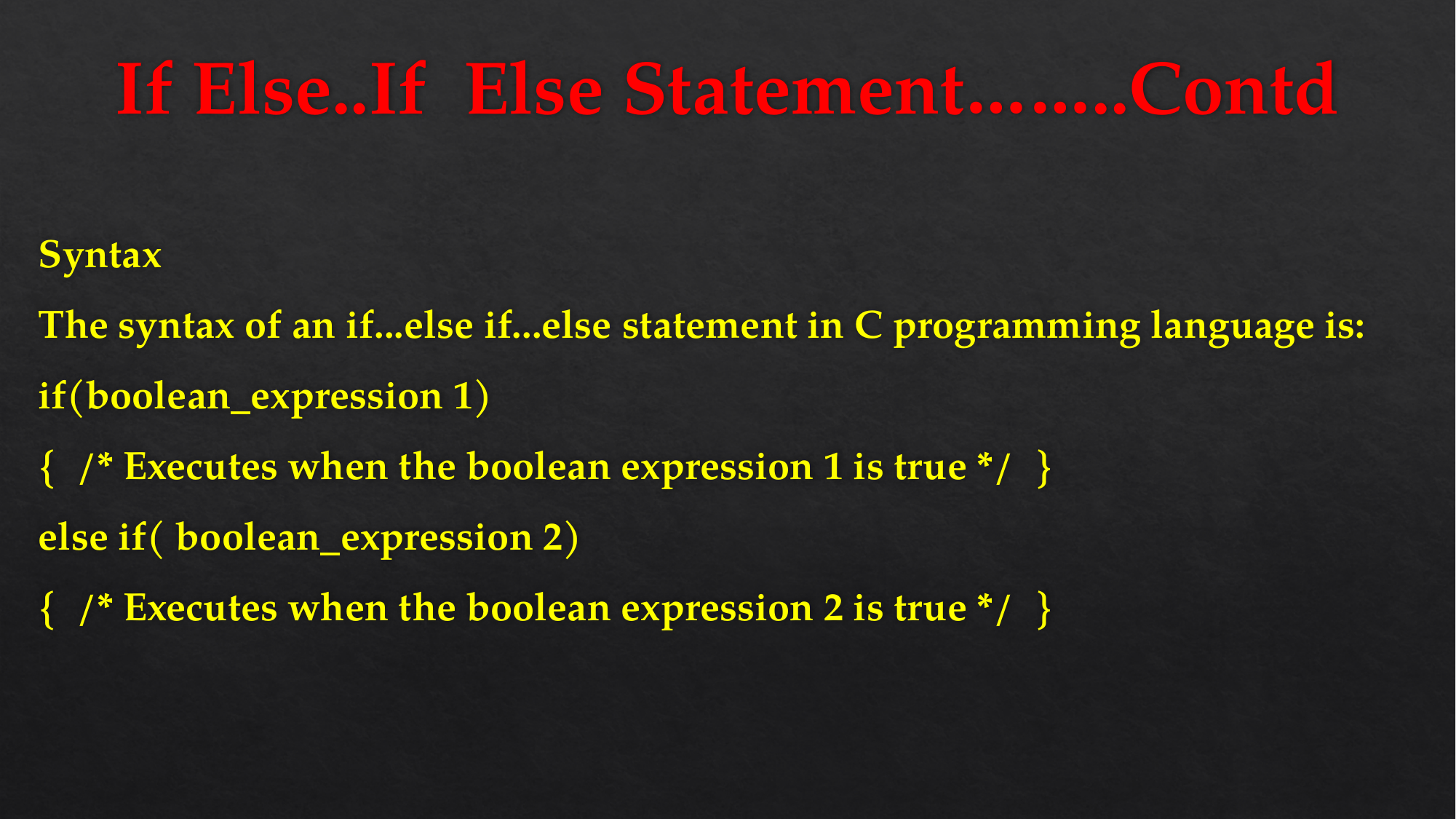

# If Else..If  Else Statement……..Contd

Syntax
The syntax of an if...else if...else statement in C programming language is:
if(boolean_expression 1)
{  /* Executes when the boolean expression 1 is true */  }
else if( boolean_expression 2)
{  /* Executes when the boolean expression 2 is true */  }